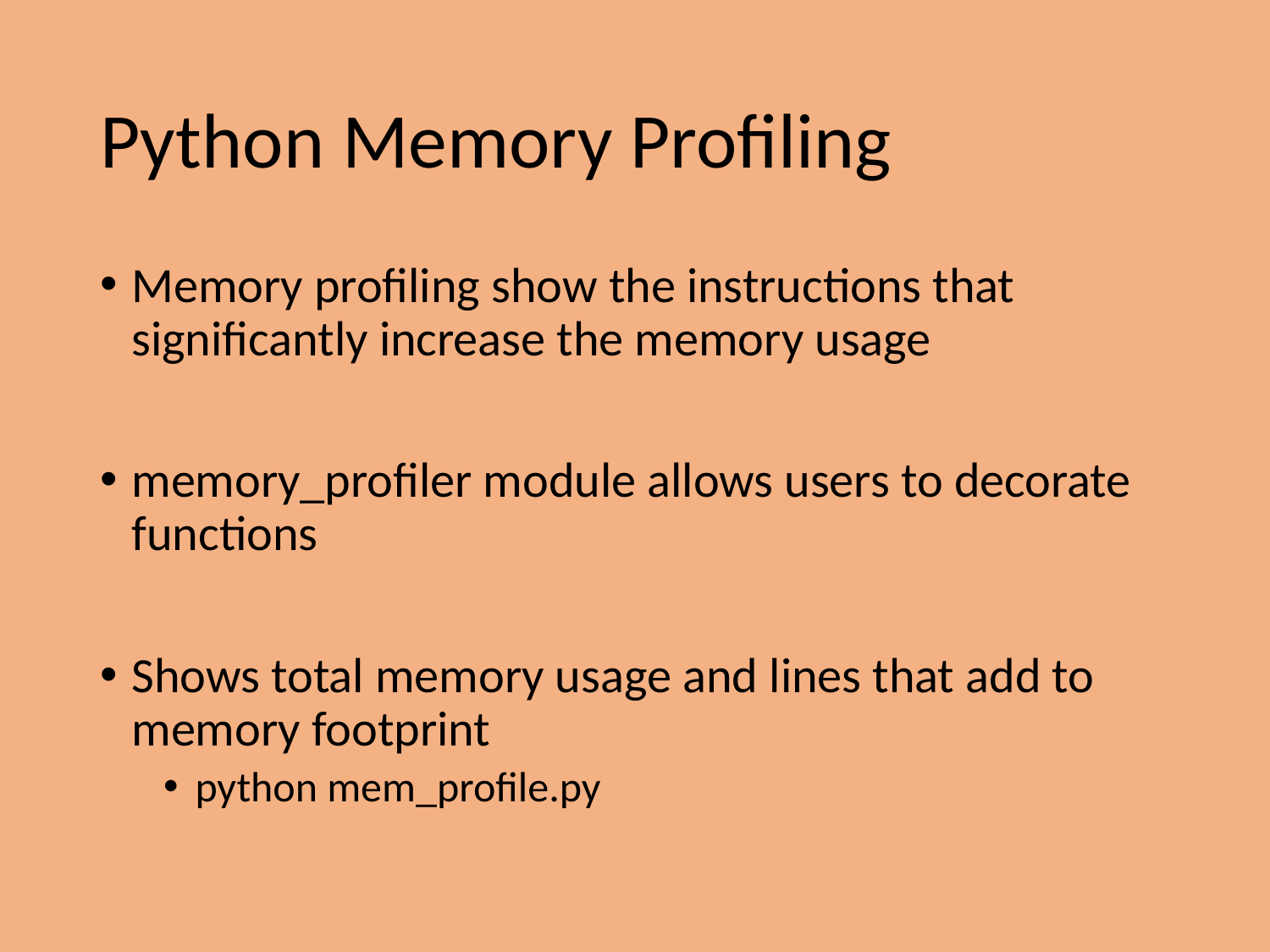

# Python Memory Profiling
Memory profiling show the instructions that significantly increase the memory usage

memory_profiler module allows users to decorate functions

Shows total memory usage and lines that add to memory footprint
python mem_profile.py